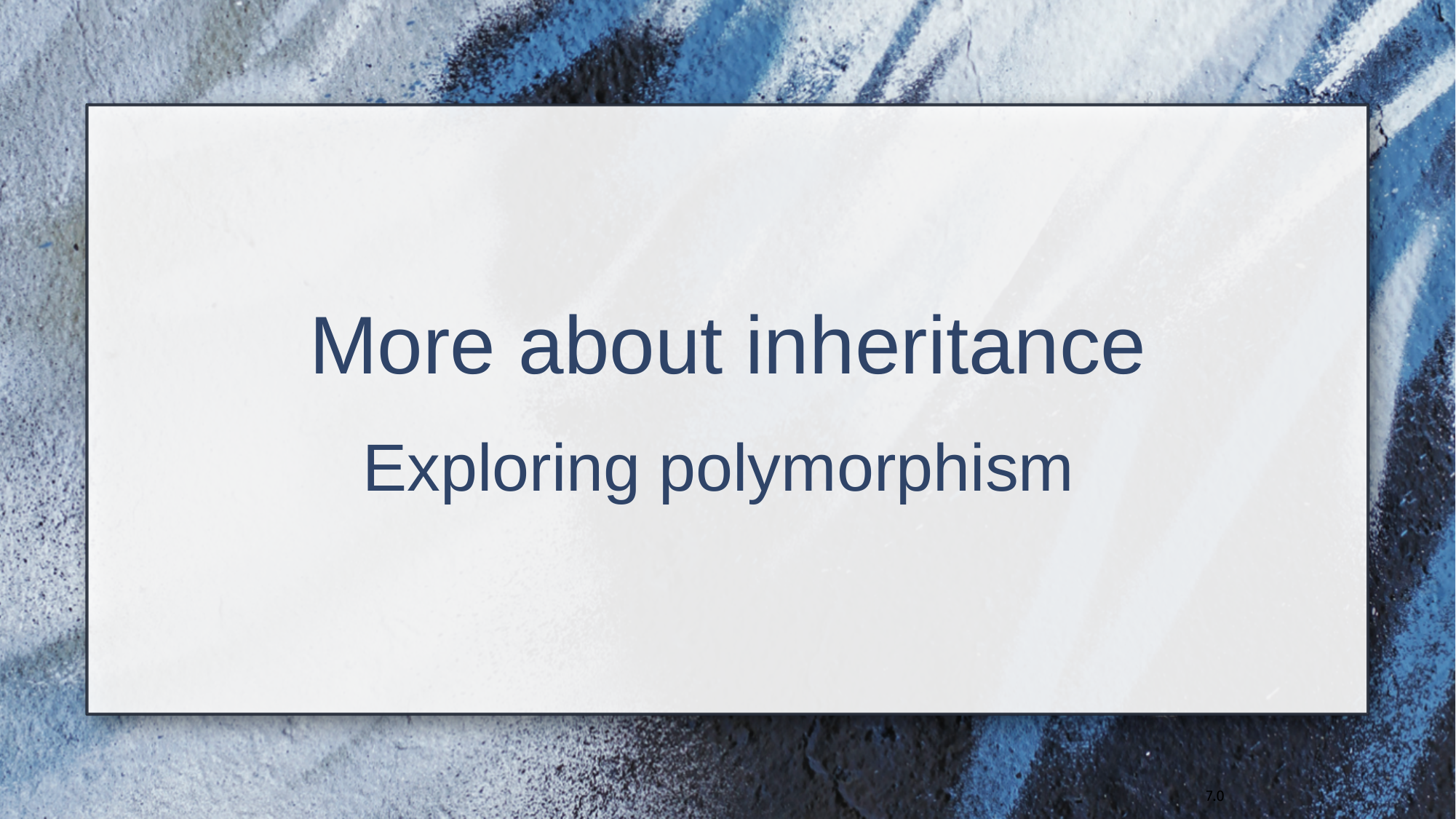

# More about inheritance
Exploring polymorphism
7.0